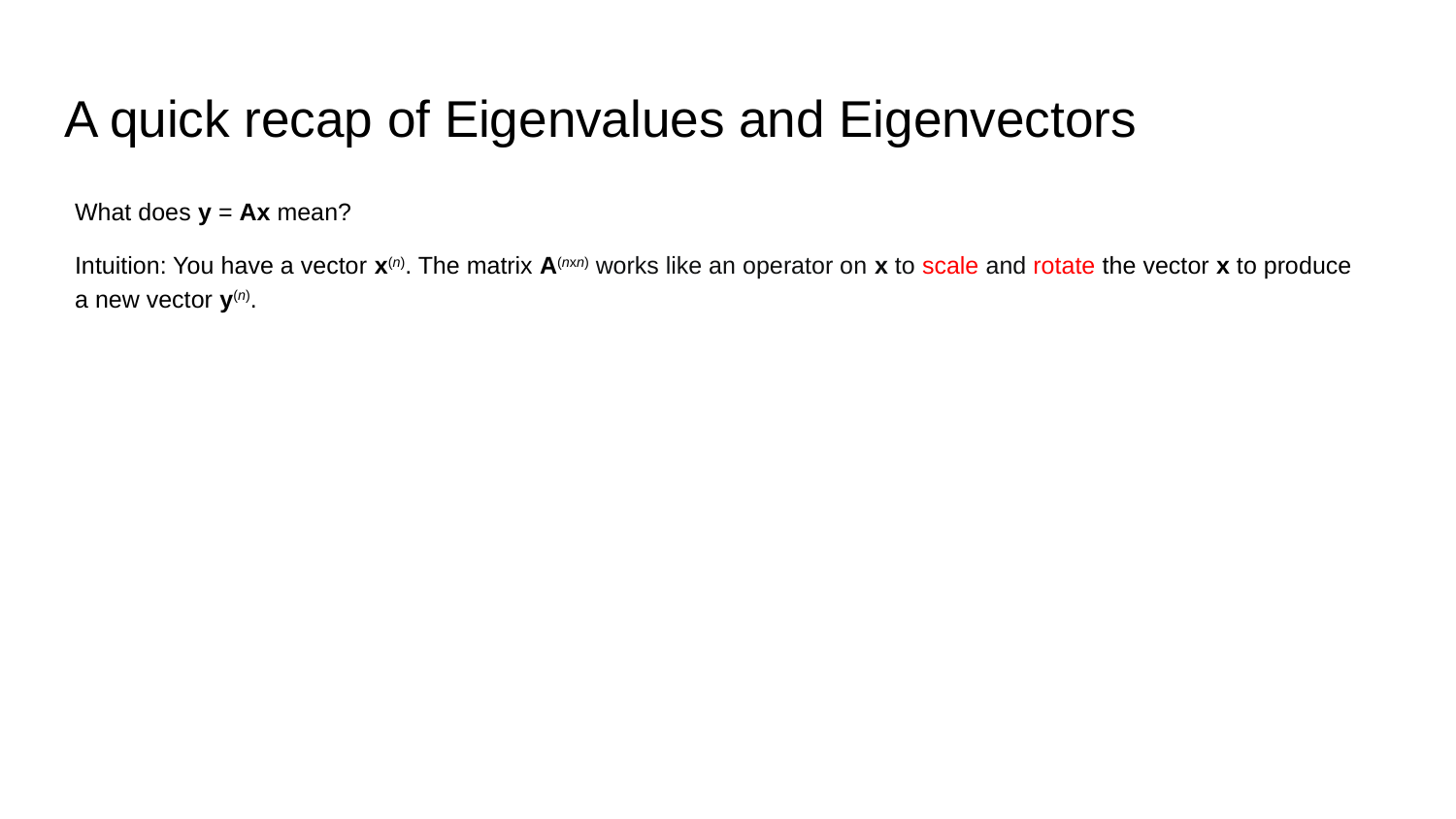

A quick recap of Eigenvalues and Eigenvectors
What does y = Ax mean?
Intuition: You have a vector x(n). The matrix A(nxn) works like an operator on x to scale and rotate the vector x to produce a new vector y(n).